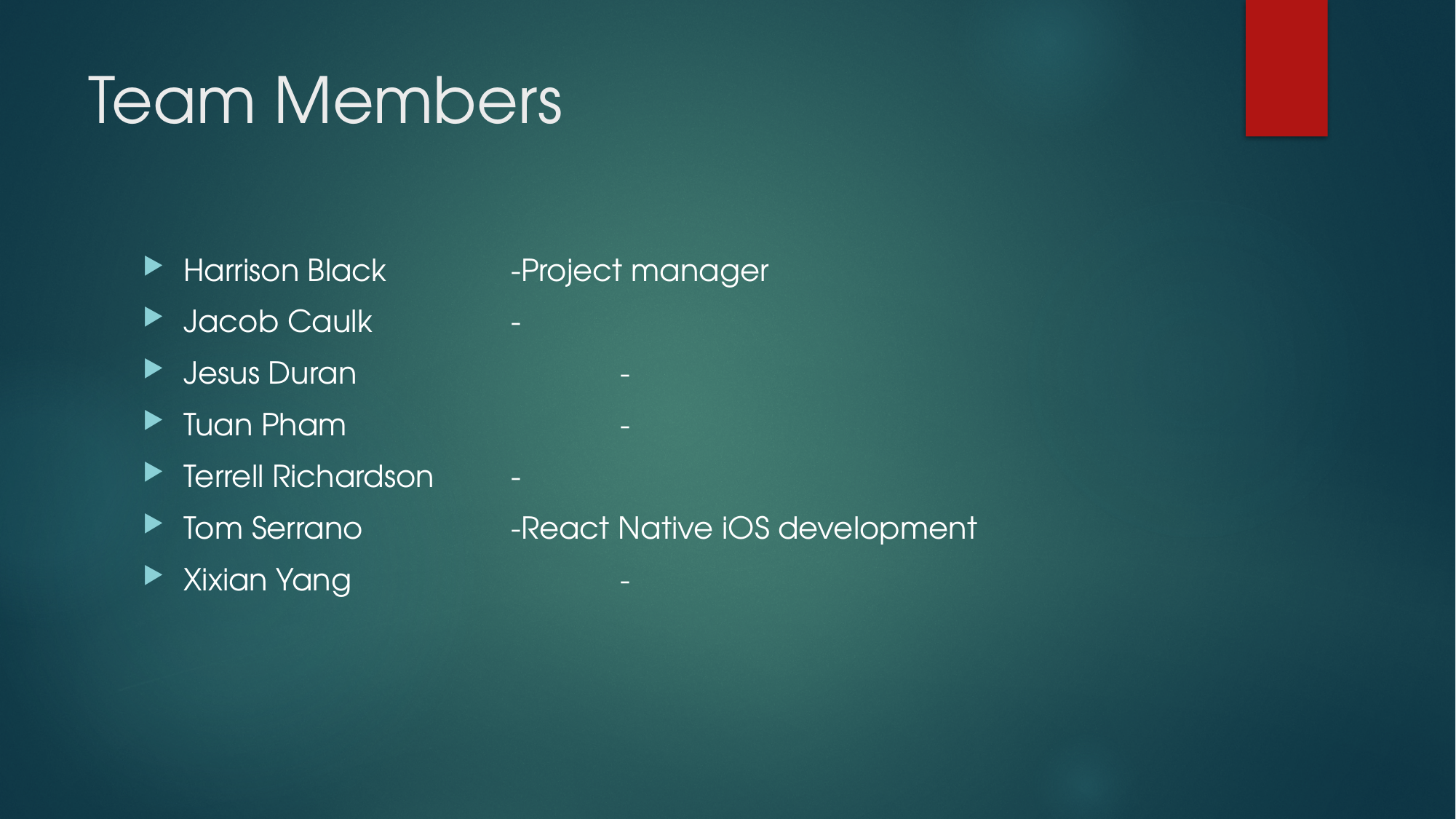

# Team Members
Harrison Black		-Project manager
Jacob Caulk		-
Jesus Duran			-
Tuan Pham			-
Terrell Richardson	-
Tom Serrano		-React Native iOS development
Xixian Yang			-